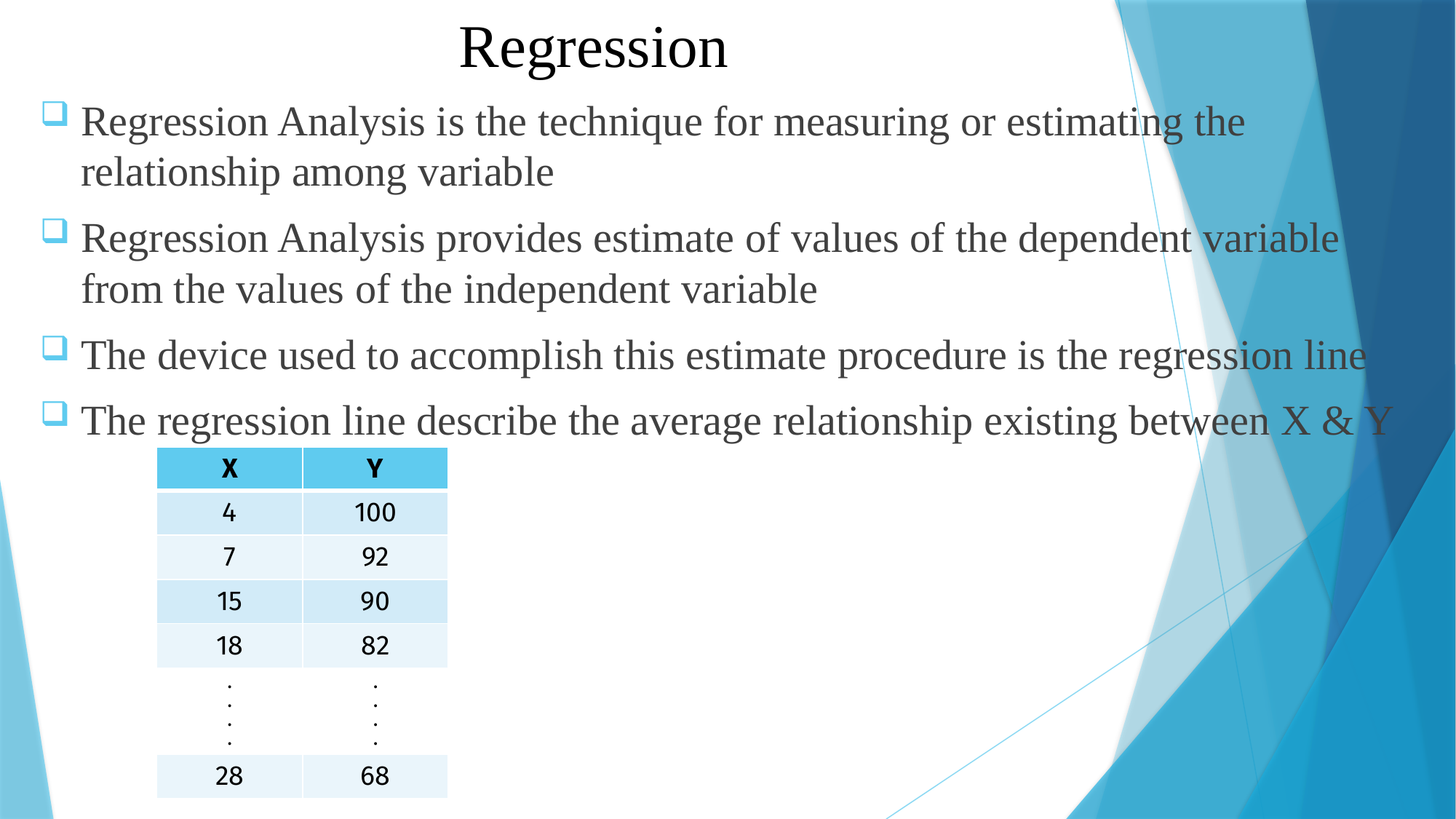

# Regression
Regression Analysis is the technique for measuring or estimating the relationship among variable
Regression Analysis provides estimate of values of the dependent variable from the values of the independent variable
The device used to accomplish this estimate procedure is the regression line
The regression line describe the average relationship existing between X & Y

| X | Y |
| --- | --- |
| 4 | 100 |
| 7 | 92 |
| 15 | 90 |
| 18 | 82 |
| . . . . | . . . . |
| 28 | 68 |